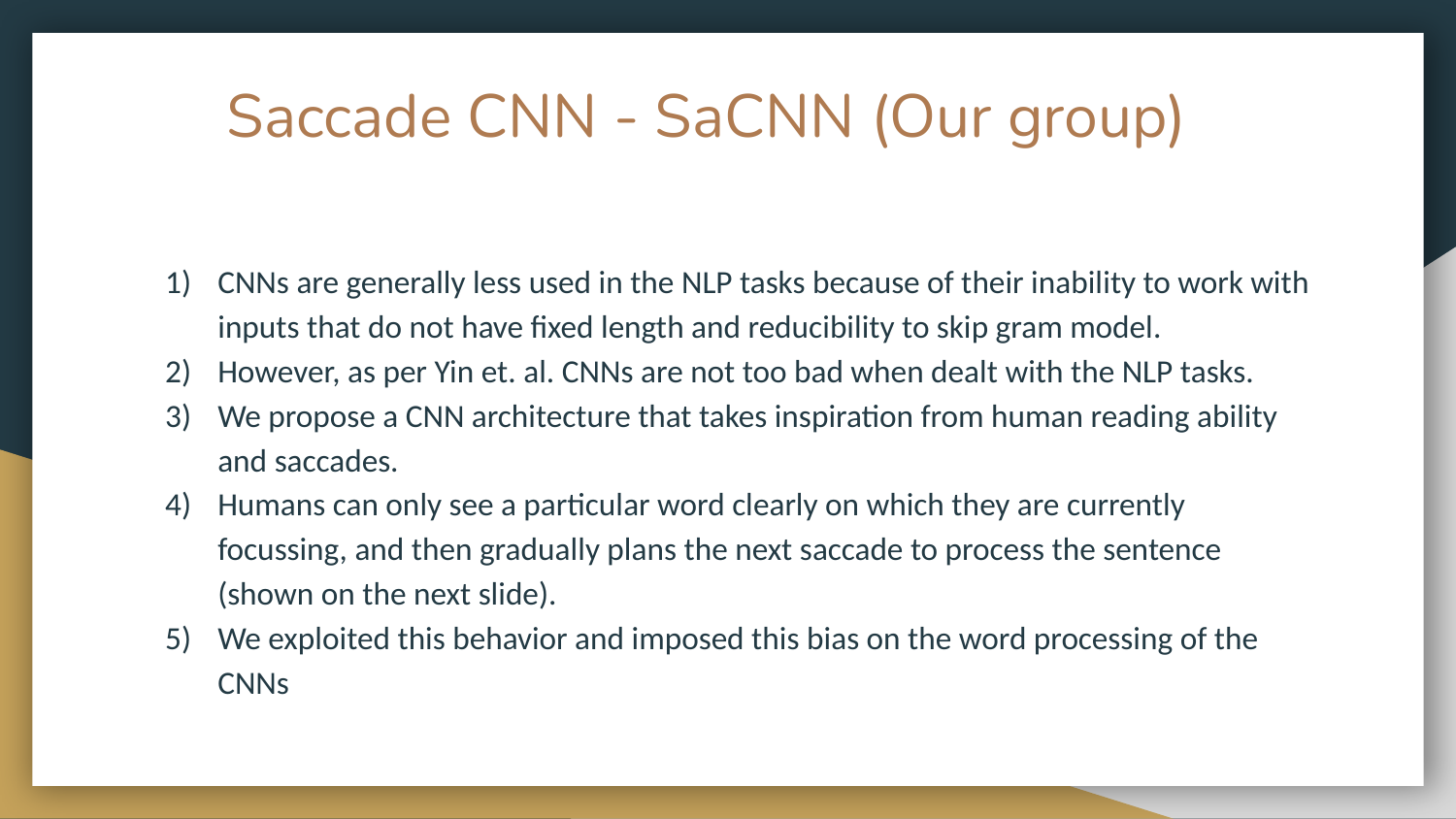

# Saccade CNN - SaCNN (Our group)
CNNs are generally less used in the NLP tasks because of their inability to work with inputs that do not have fixed length and reducibility to skip gram model.
However, as per Yin et. al. CNNs are not too bad when dealt with the NLP tasks.
We propose a CNN architecture that takes inspiration from human reading ability and saccades.
Humans can only see a particular word clearly on which they are currently focussing, and then gradually plans the next saccade to process the sentence (shown on the next slide).
We exploited this behavior and imposed this bias on the word processing of the CNNs